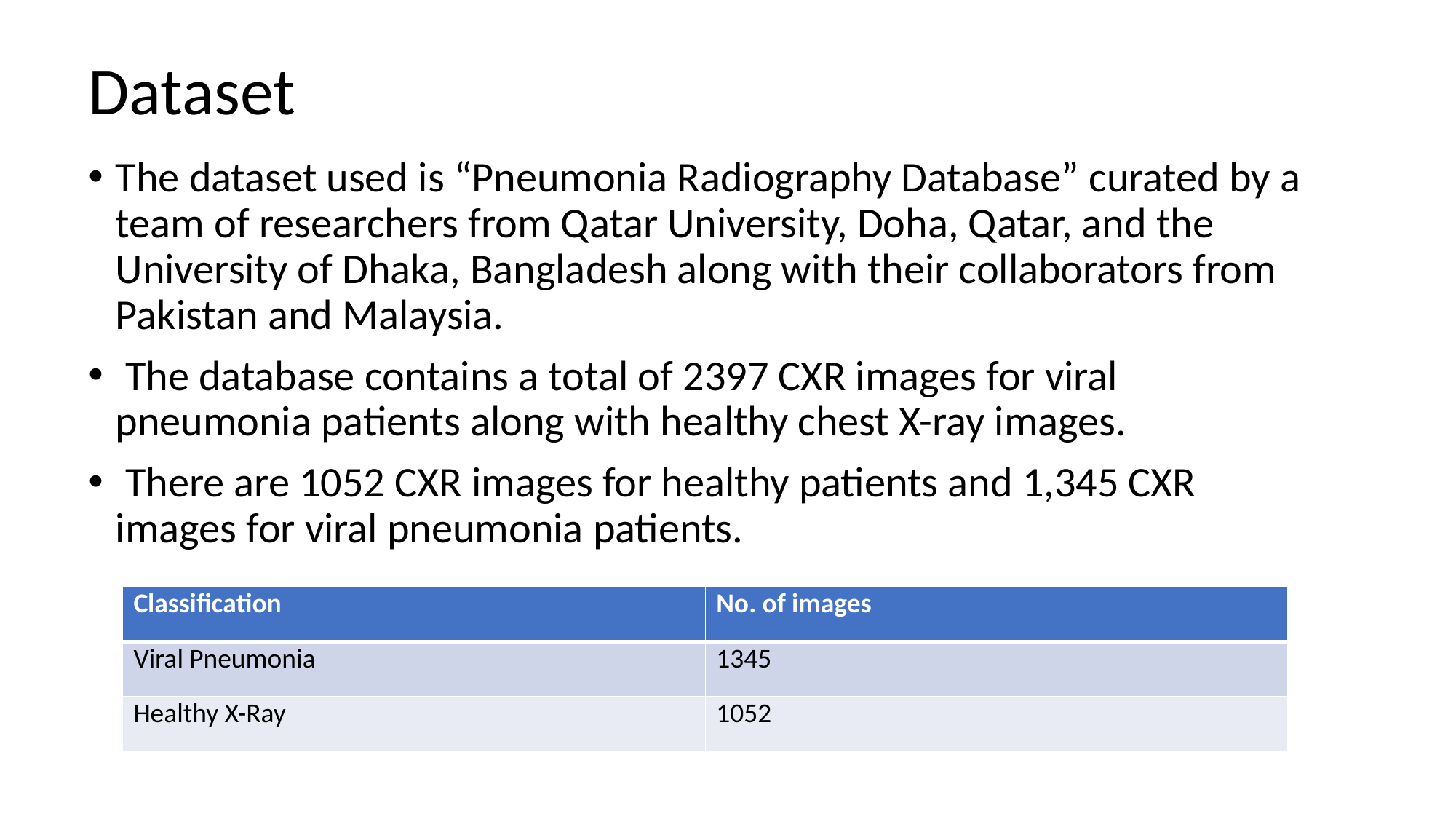

# Dataset
The dataset used is “Pneumonia Radiography Database” curated by a team of researchers from Qatar University, Doha, Qatar, and the University of Dhaka, Bangladesh along with their collaborators from Pakistan and Malaysia.
 The database contains a total of 2397 CXR images for viral pneumonia patients along with healthy chest X-ray images.
 There are 1052 CXR images for healthy patients and 1,345 CXR images for viral pneumonia patients.
| Classification | No. of images |
| --- | --- |
| Viral Pneumonia | 1345 |
| Healthy X-Ray | 1052 |